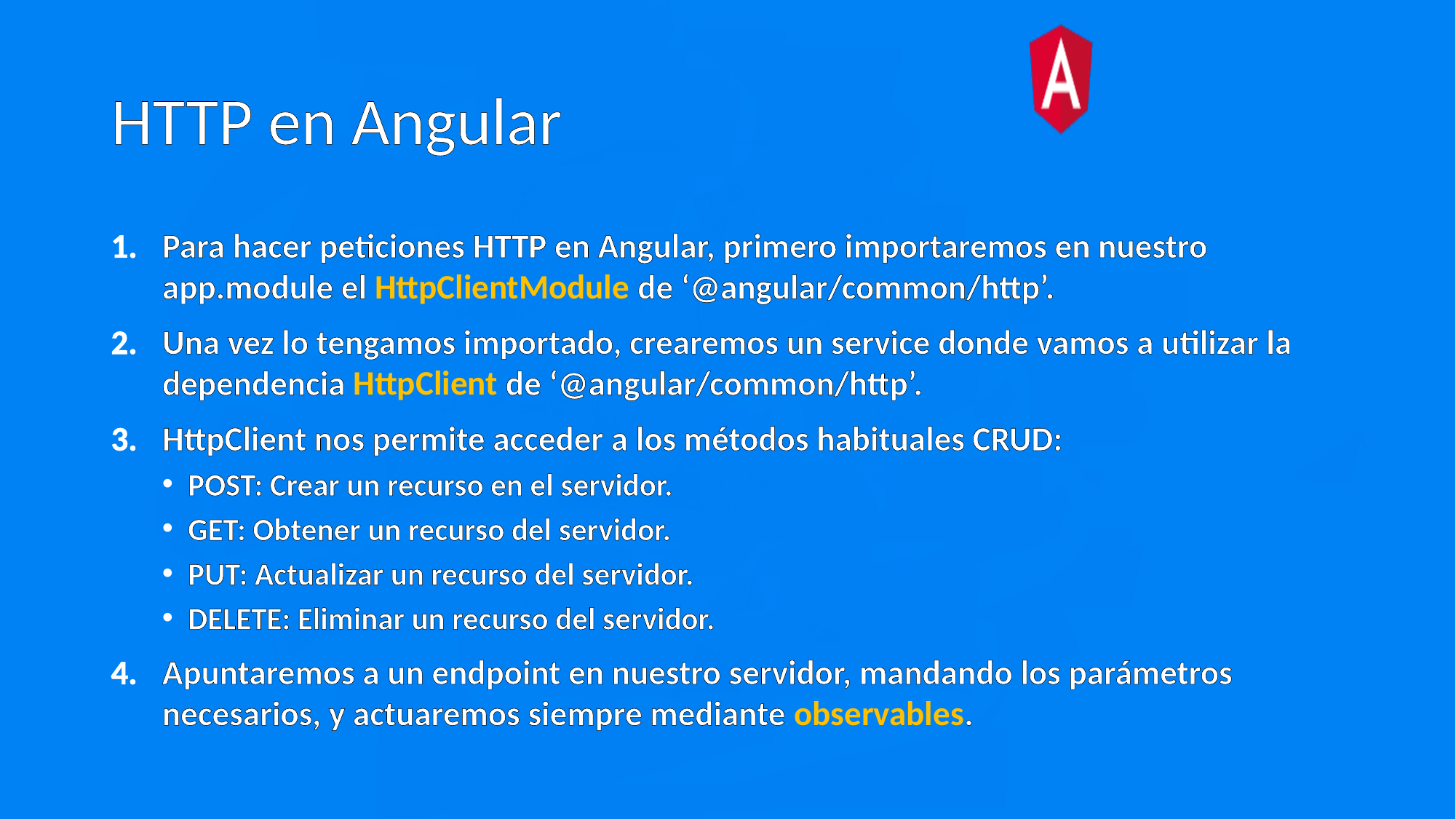

# HTTP en Angular
Para hacer peticiones HTTP en Angular, primero importaremos en nuestro app.module el HttpClientModule de ‘@angular/common/http’.
Una vez lo tengamos importado, crearemos un service donde vamos a utilizar la dependencia HttpClient de ‘@angular/common/http’.
HttpClient nos permite acceder a los métodos habituales CRUD:
POST: Crear un recurso en el servidor.
GET: Obtener un recurso del servidor.
PUT: Actualizar un recurso del servidor.
DELETE: Eliminar un recurso del servidor.
Apuntaremos a un endpoint en nuestro servidor, mandando los parámetros necesarios, y actuaremos siempre mediante observables.